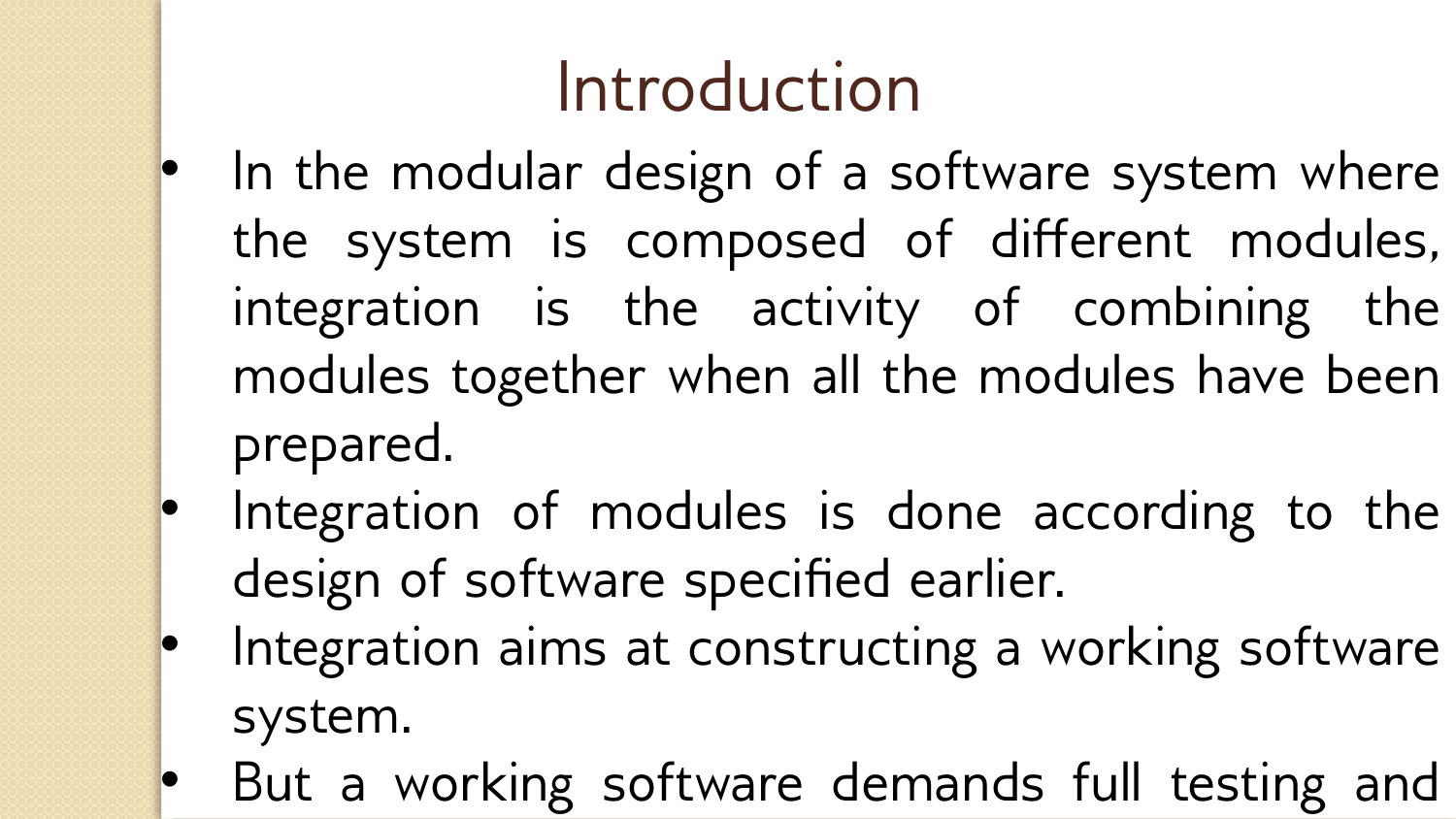

Introduction
In the modular design of a software system where the system is composed of different modules, integration is the activity of combining the modules together when all the modules have been prepared.
Integration of modules is done according to the design of software specified earlier.
Integration aims at constructing a working software system.
But a working software demands full testing and thus, integration testing comes into the picture.